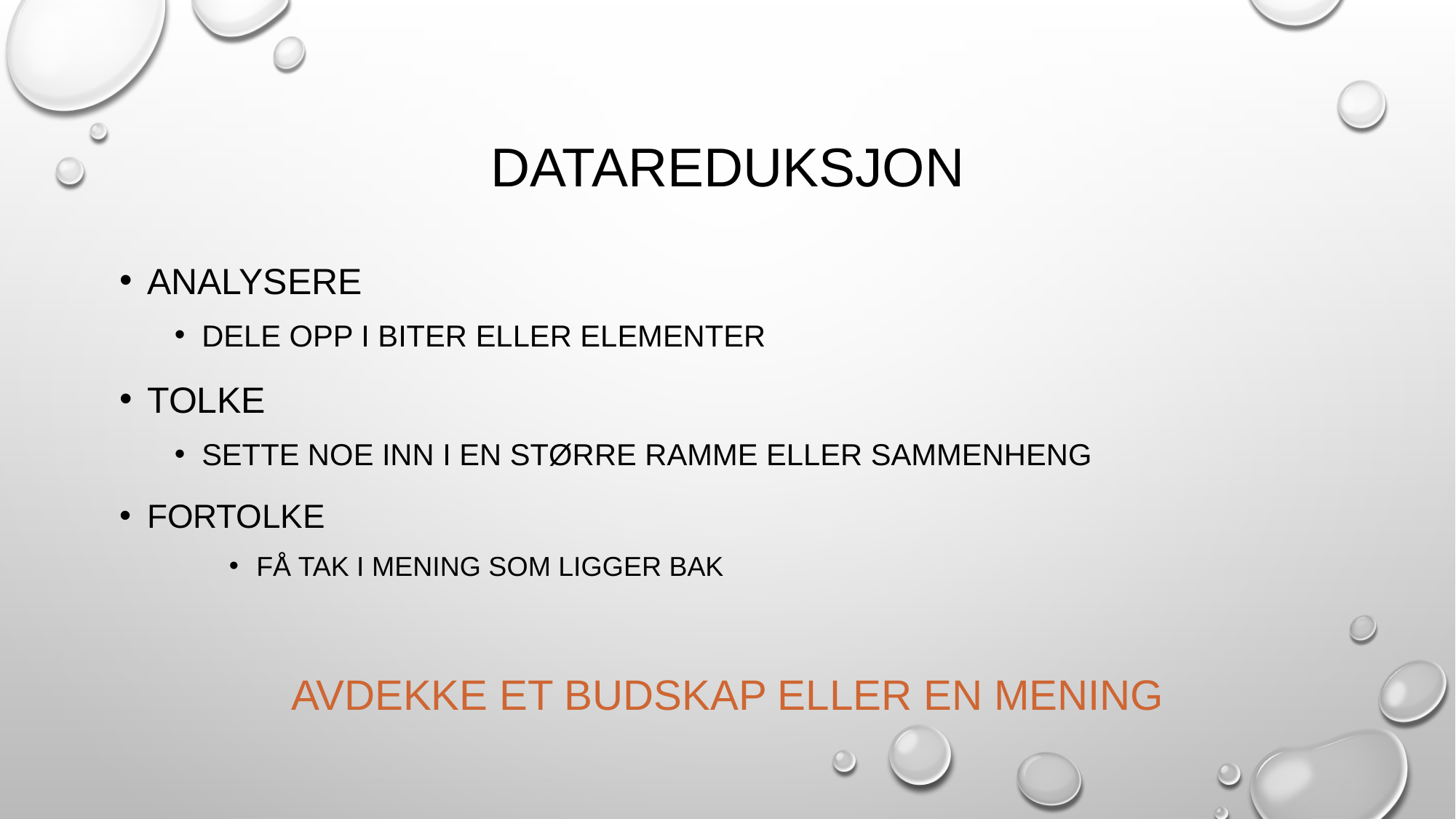

# Datareduksjon
Analysere
Dele opp i biter eller elementer
Tolke
Sette noe inn i en større ramme eller sammenheng
Fortolke
Få tak i mening som ligger bak

Avdekke et budskap eller en mening